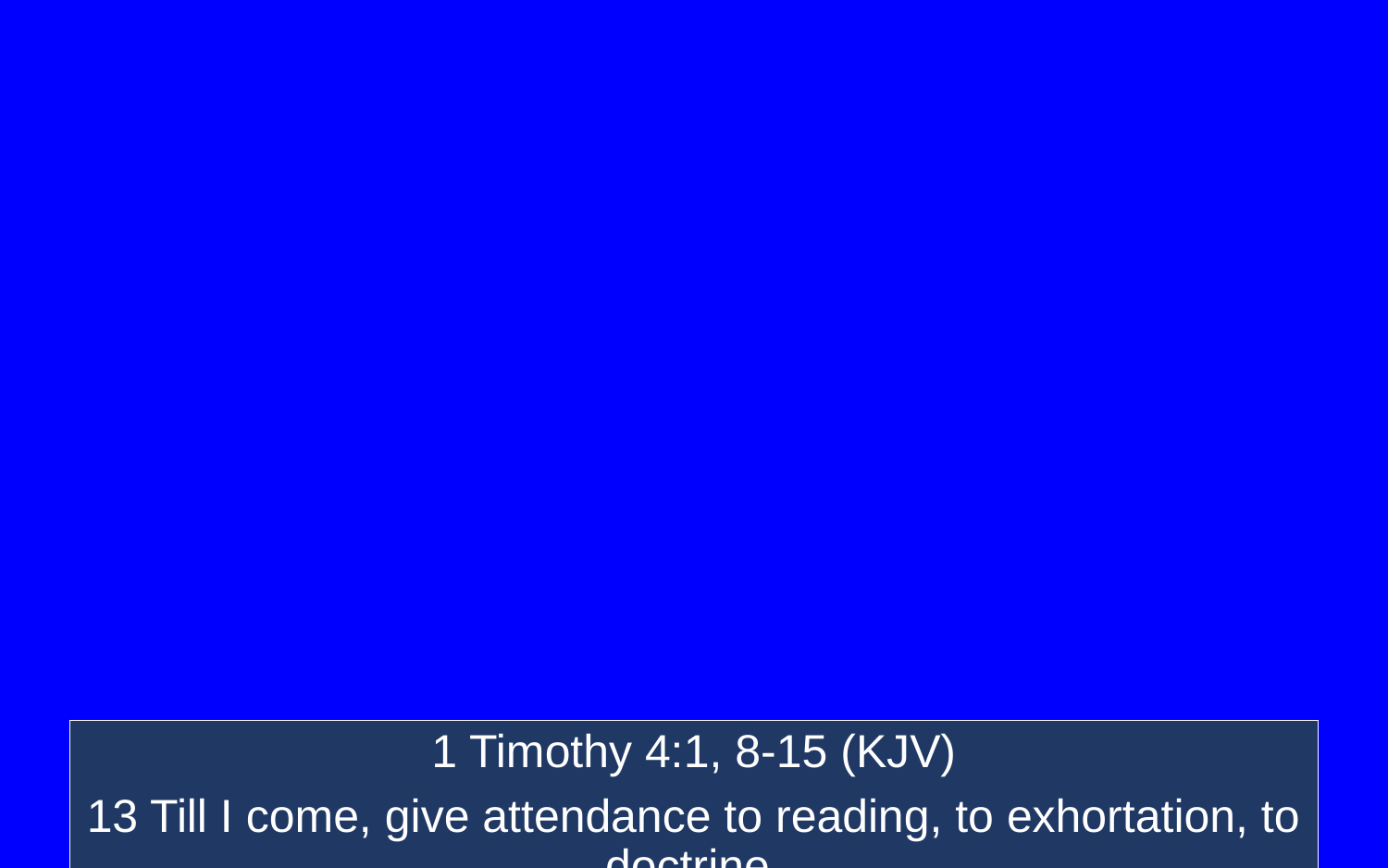

1 Timothy 4:1, 8-15 (KJV)
13 Till I come, give attendance to reading, to exhortation, to doctrine.